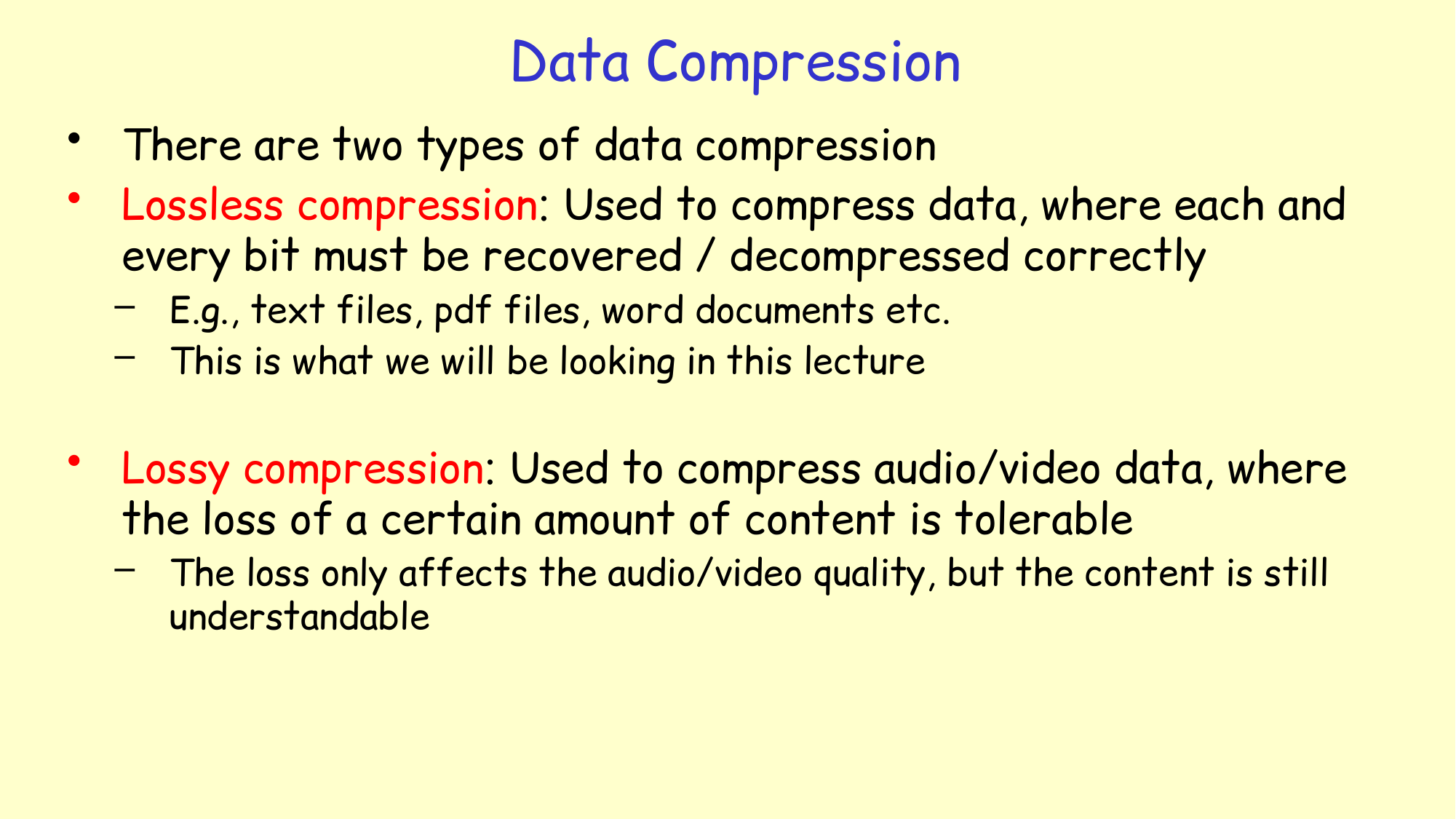

# Data Compression
There are two types of data compression
Lossless compression: Used to compress data, where each and every bit must be recovered / decompressed correctly
E.g., text files, pdf files, word documents etc.
This is what we will be looking in this lecture

Lossy compression: Used to compress audio/video data, where the loss of a certain amount of content is tolerable
The loss only affects the audio/video quality, but the content is still understandable